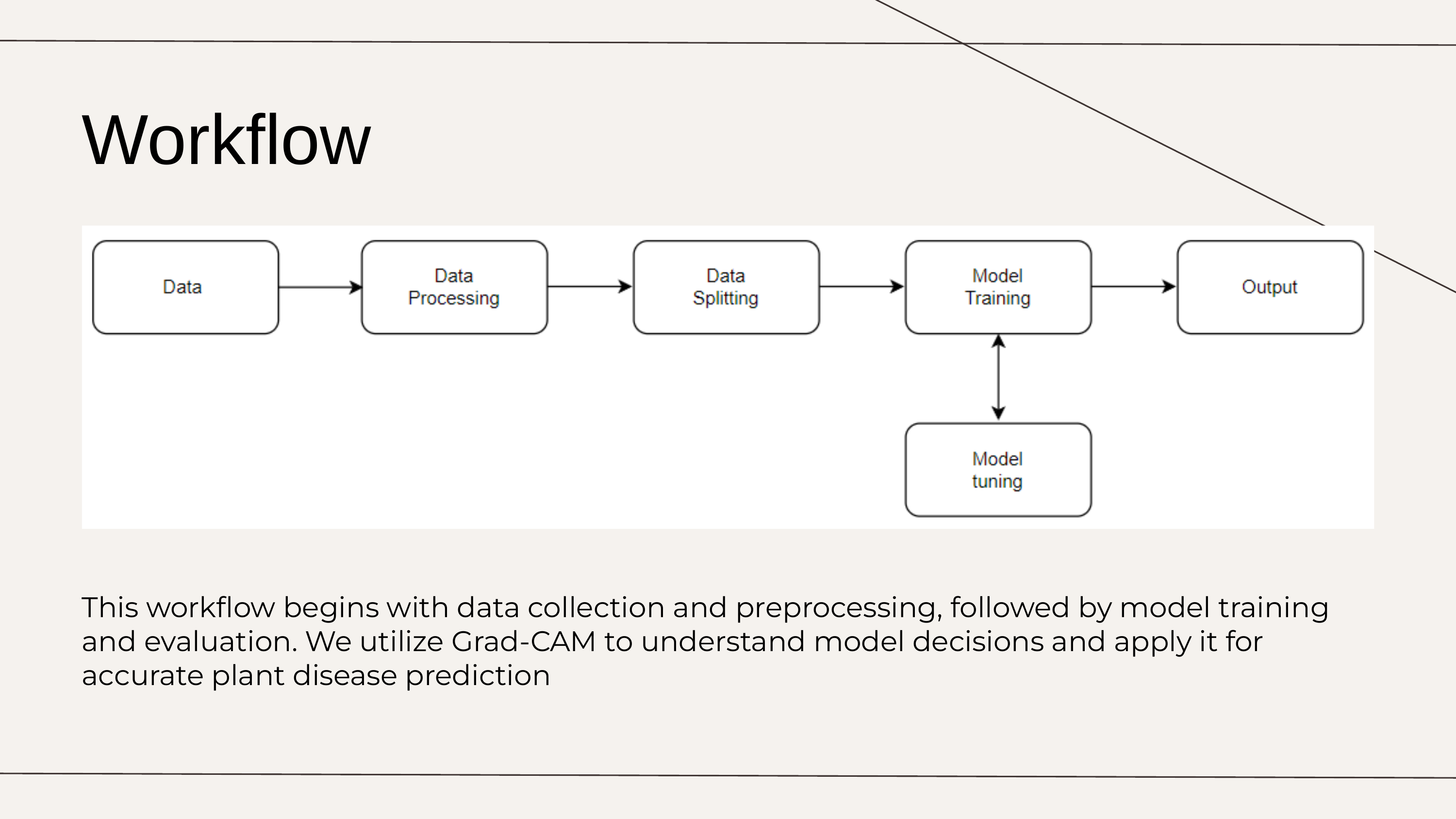

Workflow

This workflow begins with data collection and preprocessing, followed by model training and evaluation. We utilize Grad-CAM to understand model decisions and apply it for accurate plant disease prediction